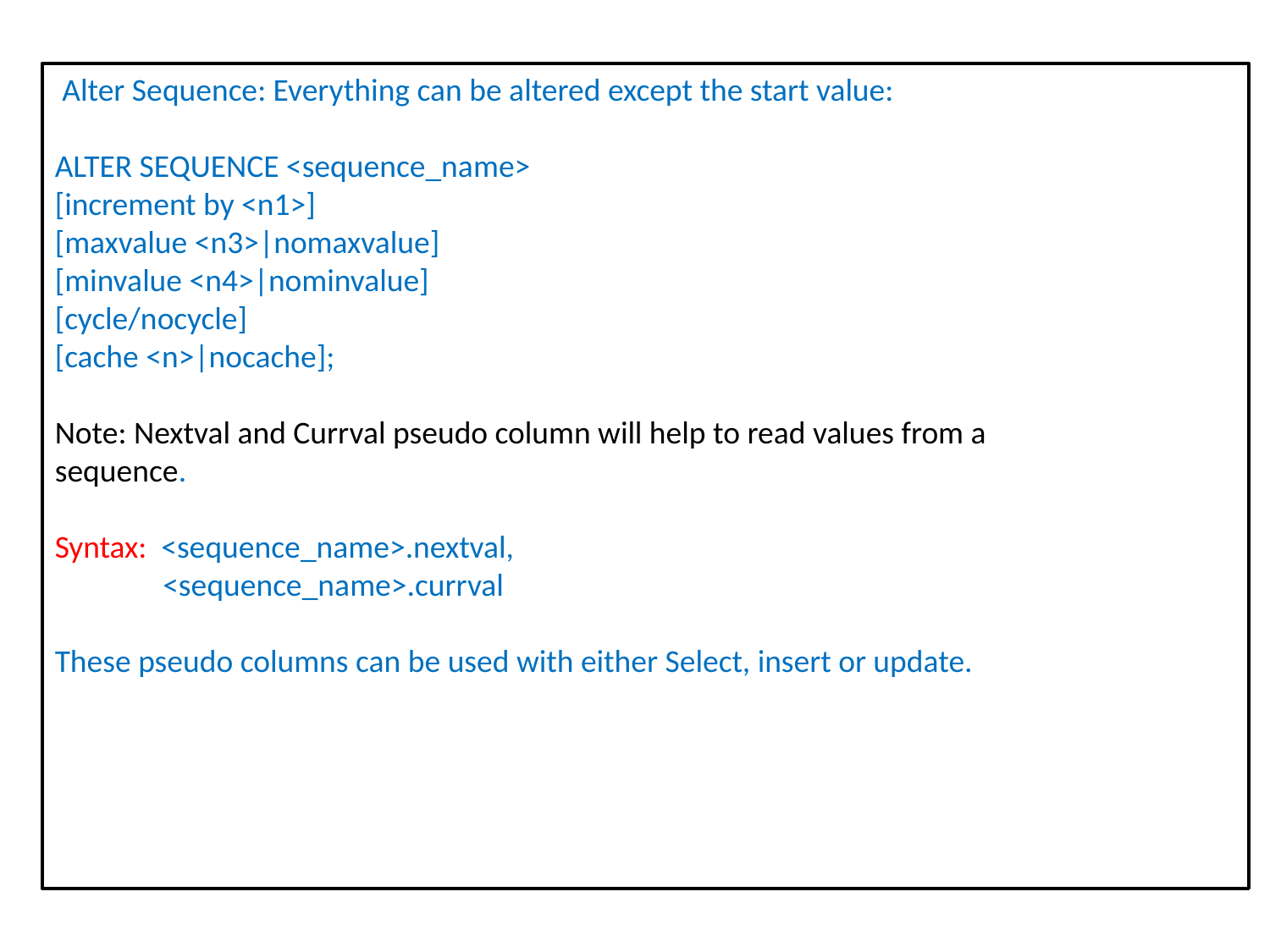

Alter Sequence: Everything can be altered except the start value:

ALTER SEQUENCE <sequence_name>
[increment by <n1>]
[maxvalue <n3>|nomaxvalue]
[minvalue <n4>|nominvalue]
[cycle/nocycle]
[cache <n>|nocache];

Note: Nextval and Currval pseudo column will help to read values from a
sequence.

Syntax:  <sequence_name>.nextval,
               <sequence_name>.currval

These pseudo columns can be used with either Select, insert or update.